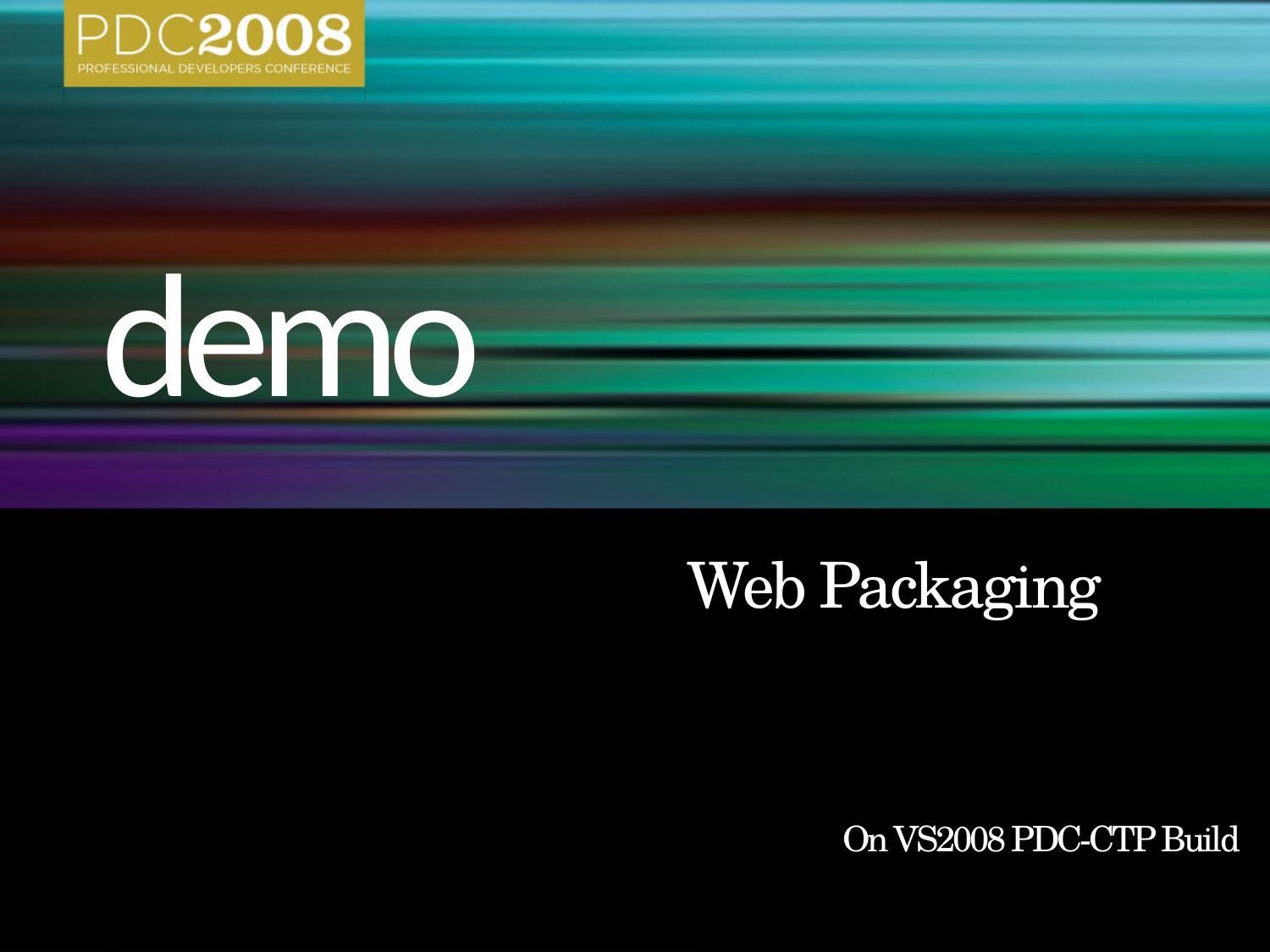

demo
# Web Packaging
On VS2008 PDC-CTP Build